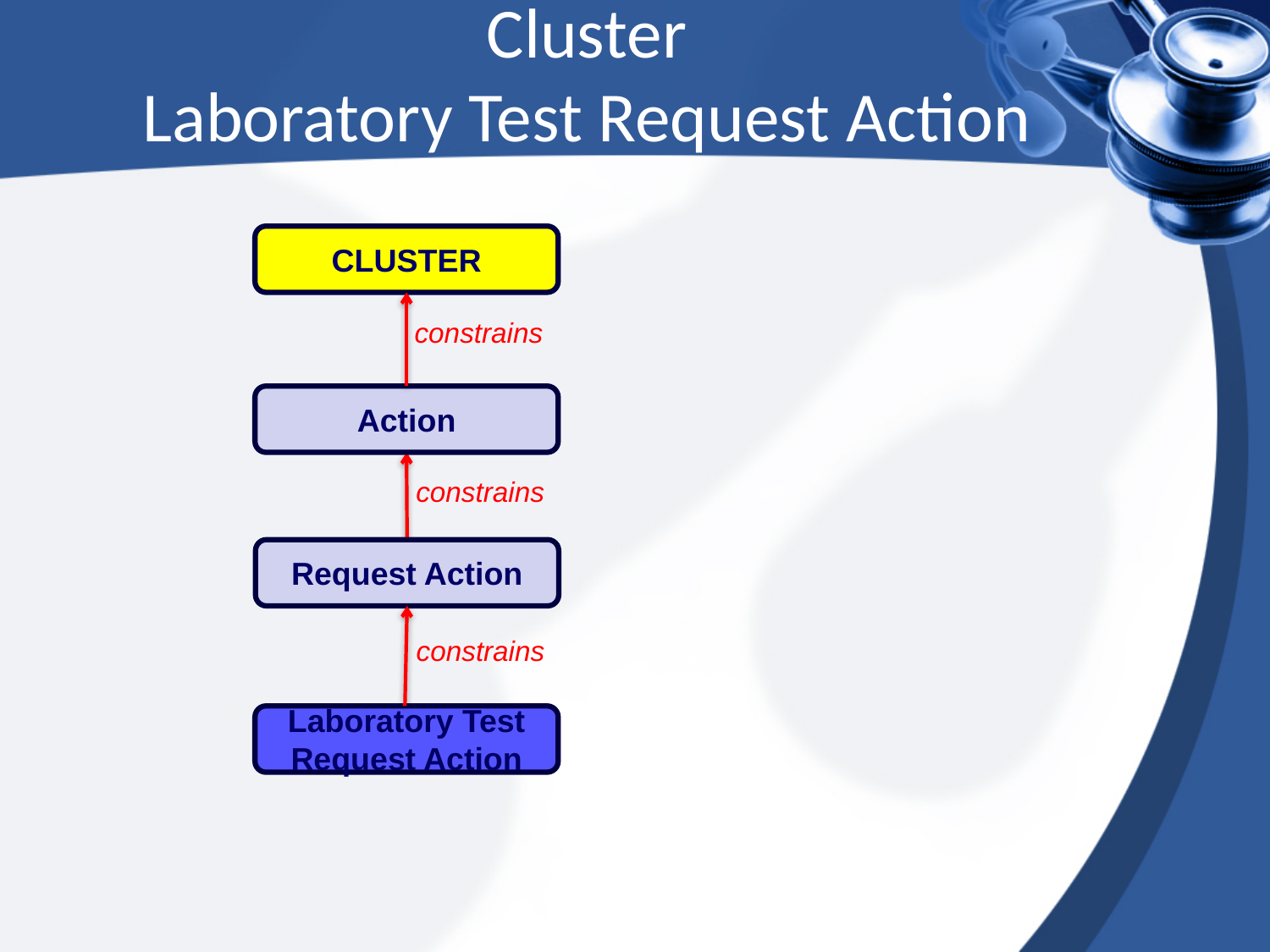

Cluster
Laboratory Test Request Action
CLUSTER
constrains
Action
constrains
Request Action
constrains
Laboratory Test Request Action